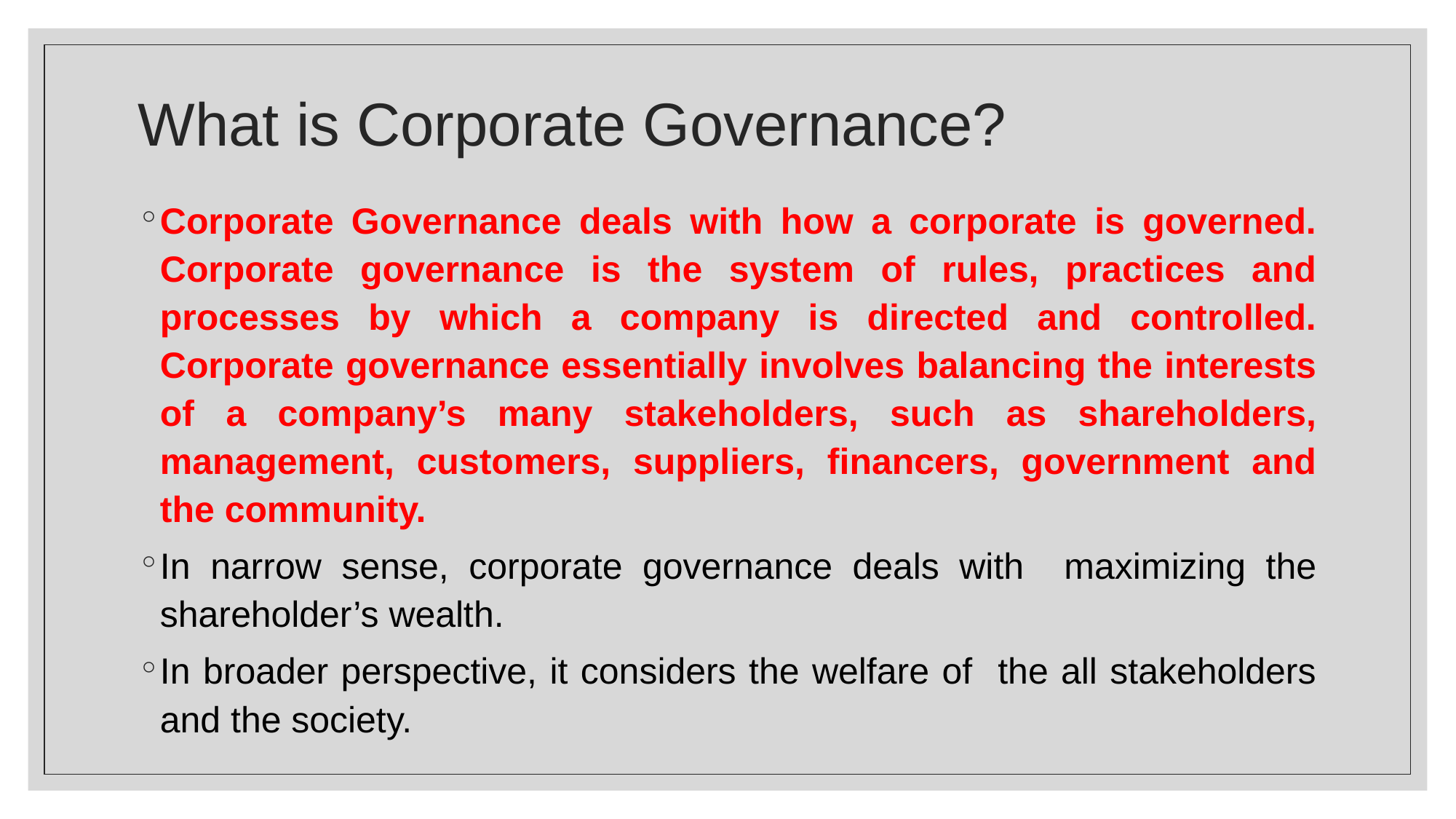

# What is Corporate Governance?
Corporate Governance deals with how a corporate is governed. Corporate governance is the system of rules, practices and processes by which a company is directed and controlled. Corporate governance essentially involves balancing the interests of a company’s many stakeholders, such as shareholders, management, customers, suppliers, financers, government and the community.
In narrow sense, corporate governance deals with  maximizing the shareholder’s wealth.
In broader perspective, it considers the welfare of  the all stakeholders and the society.